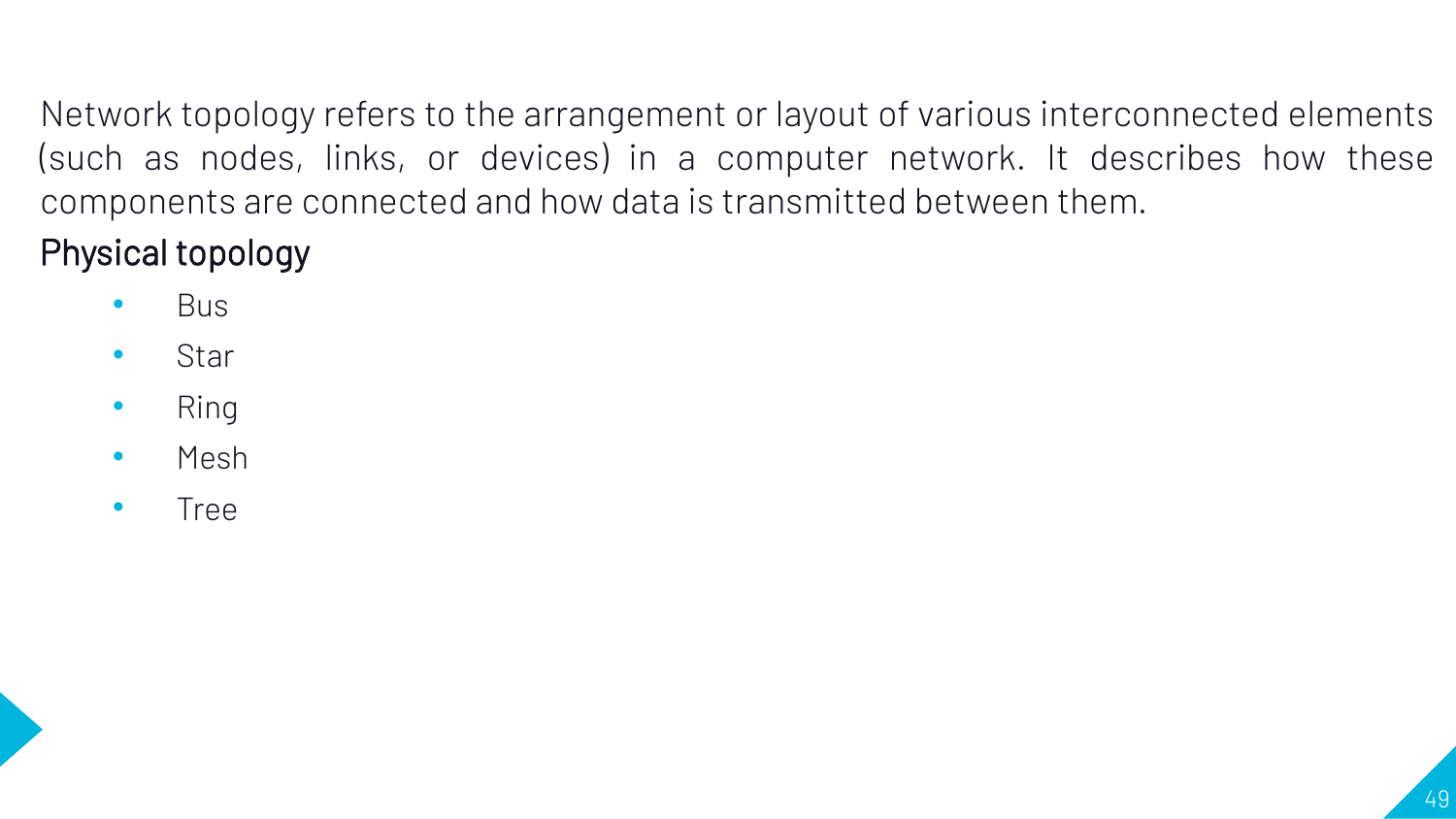

Network topology refers to the arrangement or layout of various interconnected elements (such as nodes, links, or devices) in a computer network. It describes how these components are connected and how data is transmitted between them.
Physical topology
Bus
Star
Ring
Mesh
Tree

49